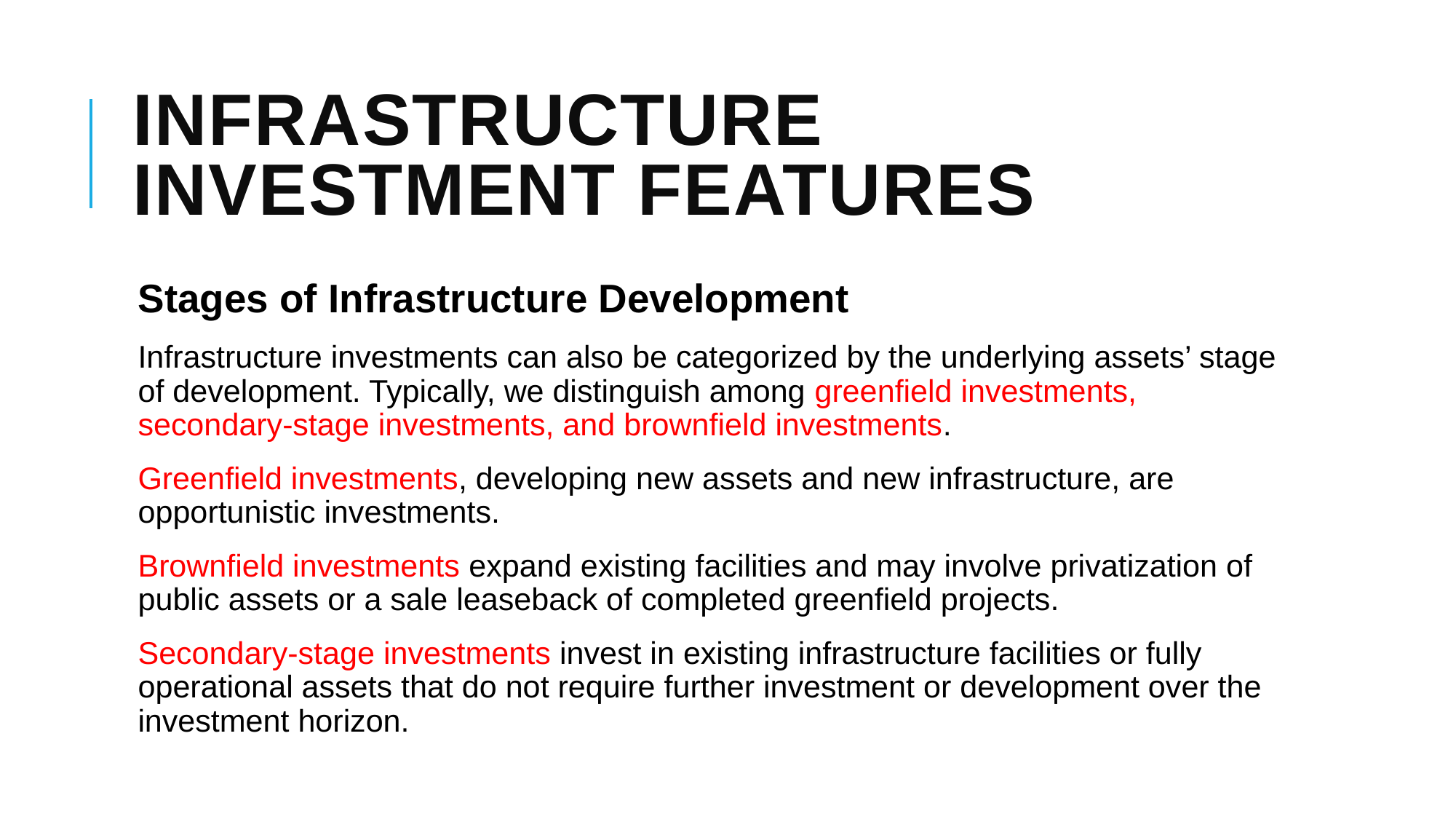

# INFRASTRUCTURE INVESTMENT FEATURES
Stages of Infrastructure Development
Infrastructure investments can also be categorized by the underlying assets’ stage of development. Typically, we distinguish among greenfield investments, secondary-stage investments, and brownfield investments.
Greenfield investments, developing new assets and new infrastructure, are opportunistic investments.
Brownfield investments expand existing facilities and may involve privatization of public assets or a sale leaseback of completed greenfield projects.
Secondary-stage investments invest in existing infrastructure facilities or fully operational assets that do not require further investment or development over the investment horizon.